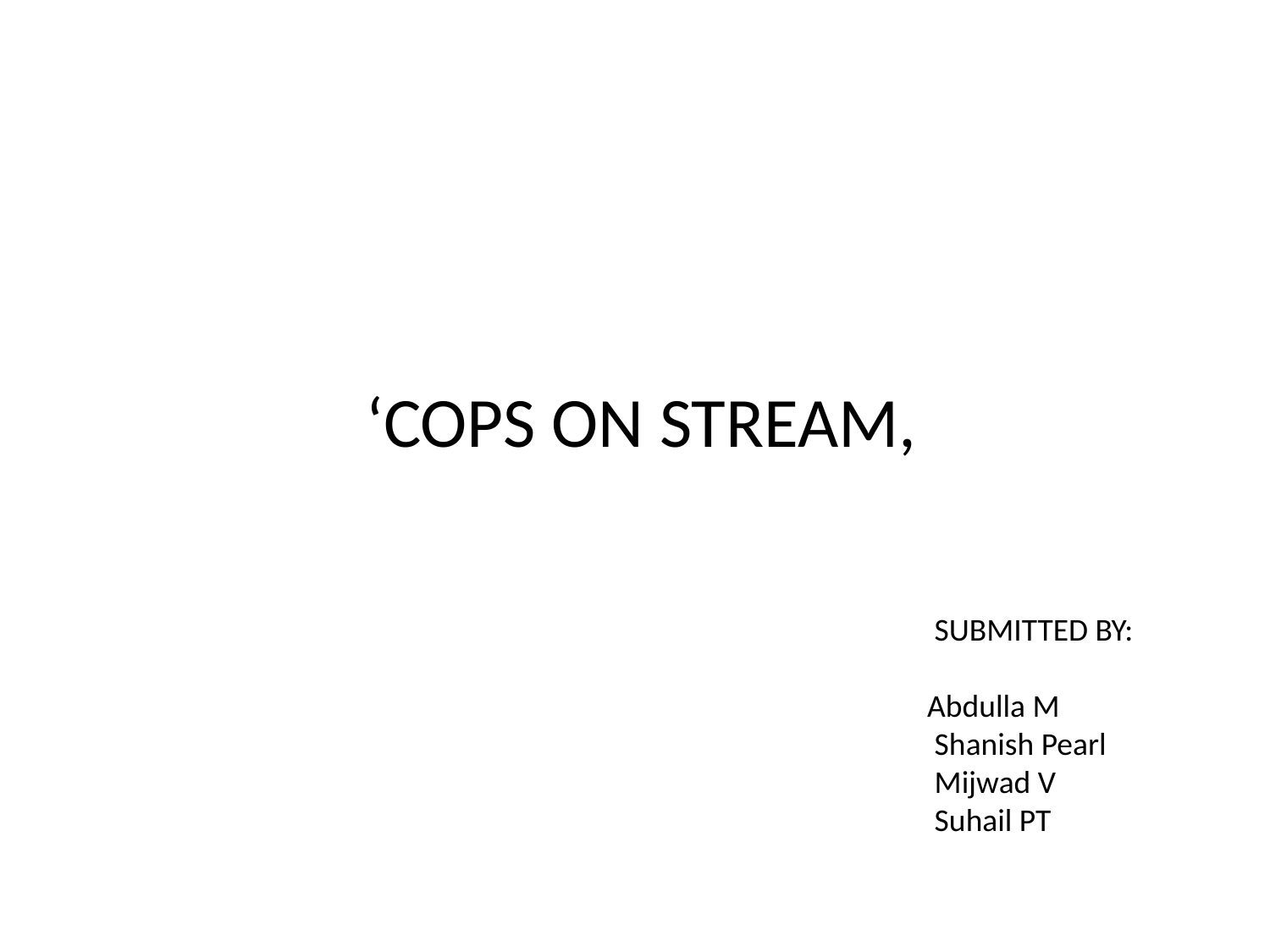

‘COPS ON STREAM,

         SUBMITTED BY:
                                               Abdulla M
         Shanish Pearl
         Mijwad V
         Suhail PT